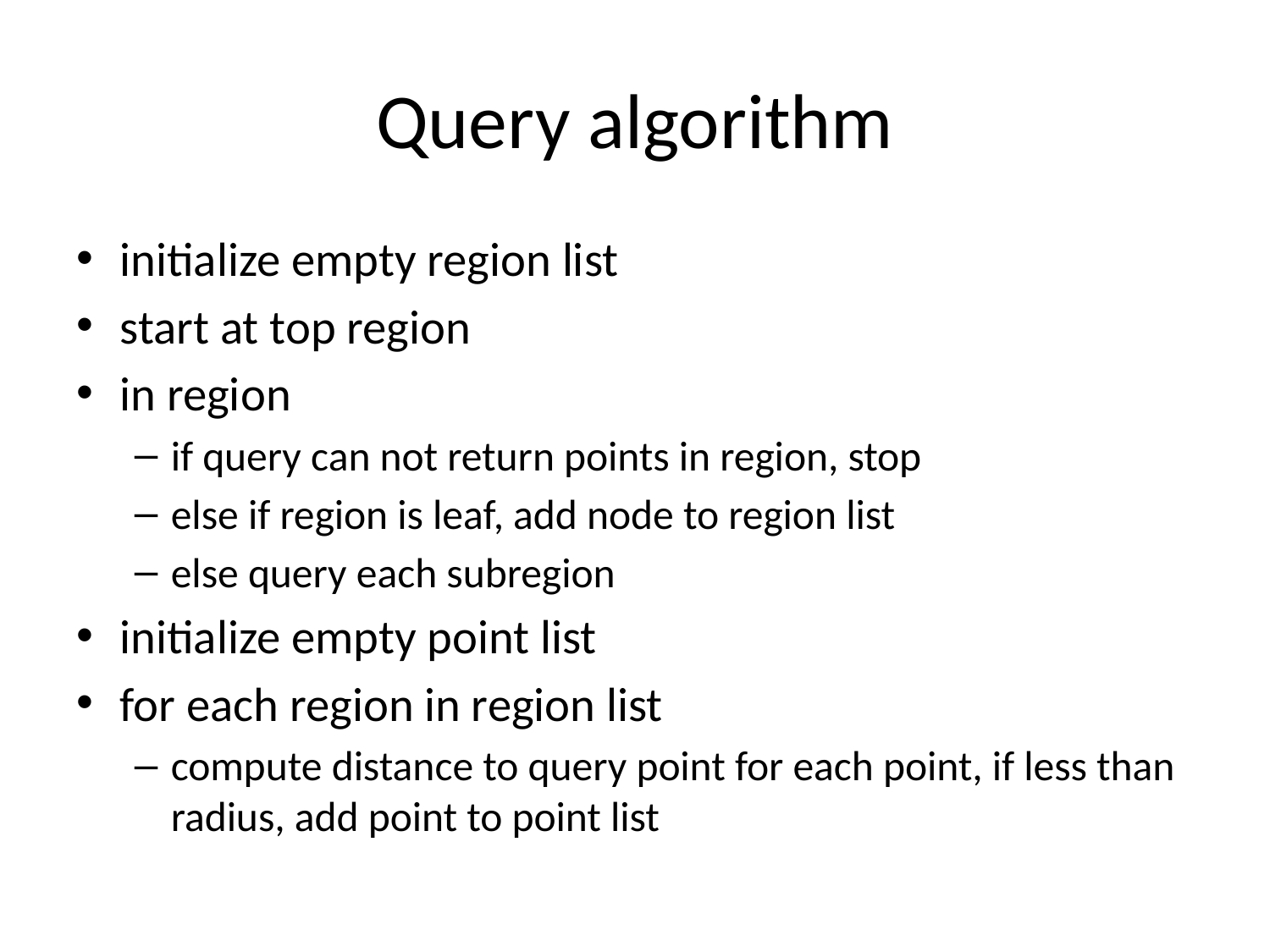

# Query algorithm
initialize empty region list
start at top region
in region
if query can not return points in region, stop
else if region is leaf, add node to region list
else query each subregion
initialize empty point list
for each region in region list
compute distance to query point for each point, if less than radius, add point to point list